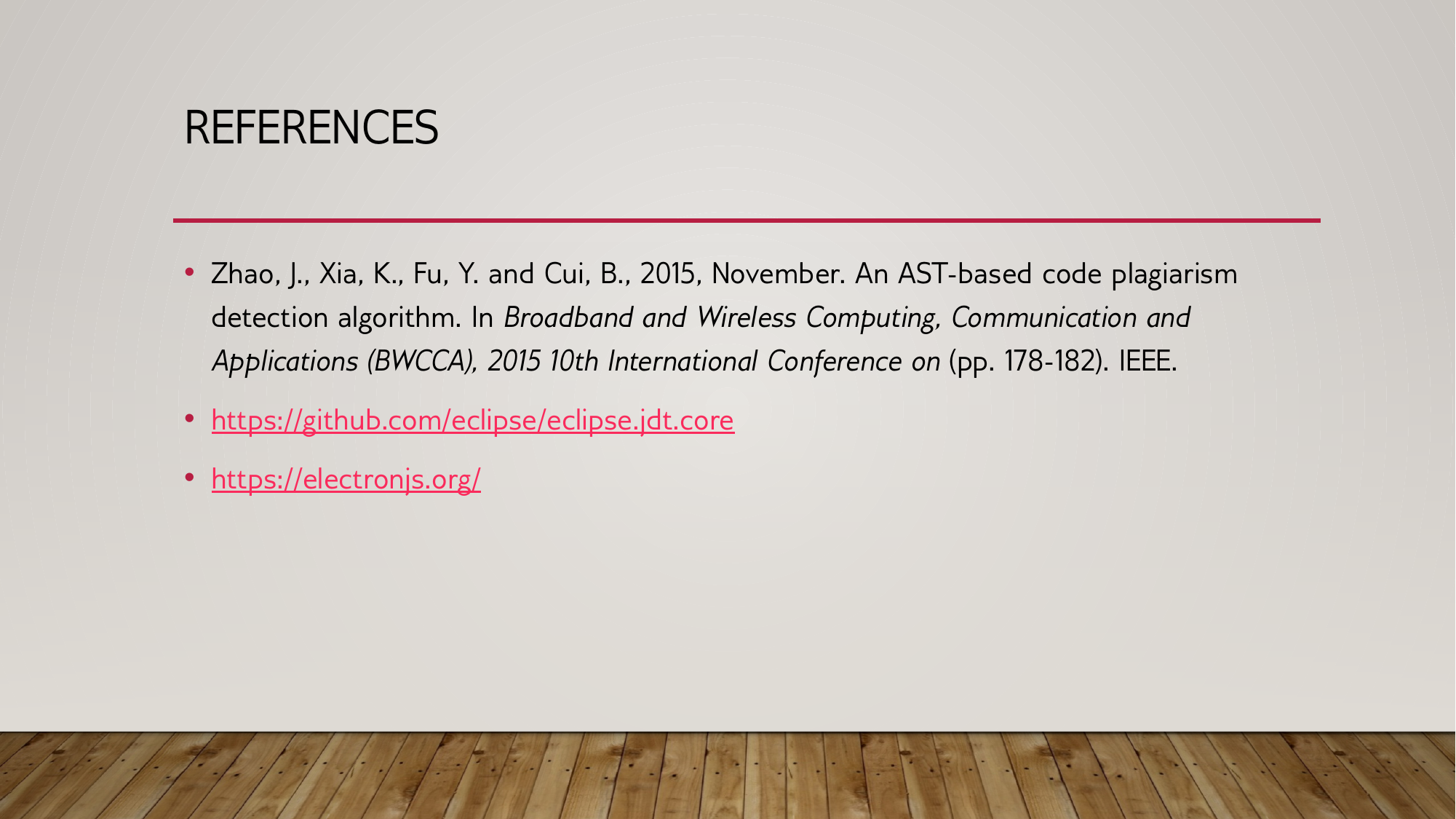

# REFERENCES
Zhao, J., Xia, K., Fu, Y. and Cui, B., 2015, November. An AST-based code plagiarism detection algorithm. In Broadband and Wireless Computing, Communication and Applications (BWCCA), 2015 10th International Conference on (pp. 178-182). IEEE.
https://github.com/eclipse/eclipse.jdt.core
https://electronjs.org/